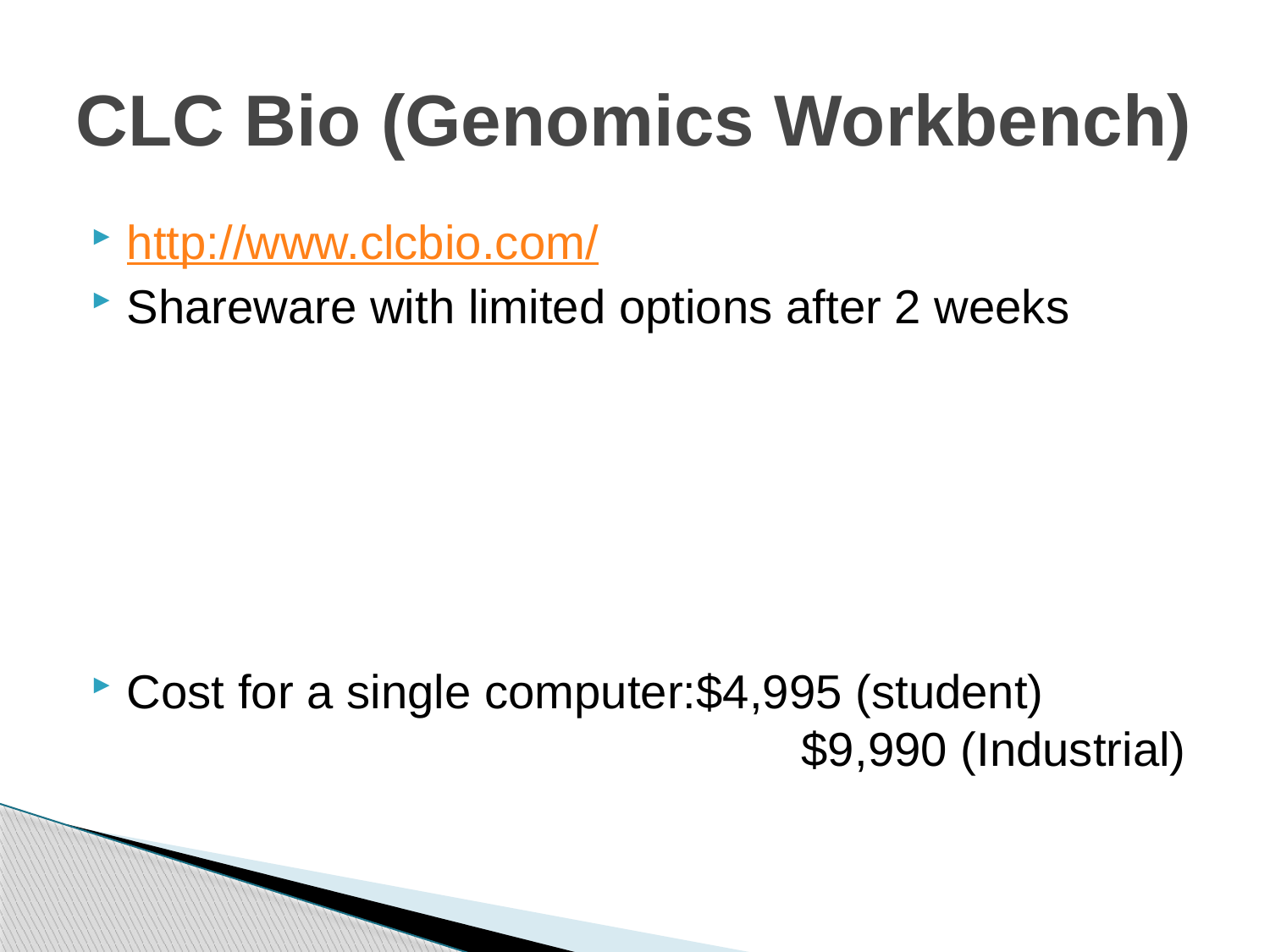

# CLC Bio (Genomics Workbench)
http://www.clcbio.com/
Shareware with limited options after 2 weeks

Cost for a single computer:$4,995 (student)
					   $9,990 (Industrial)